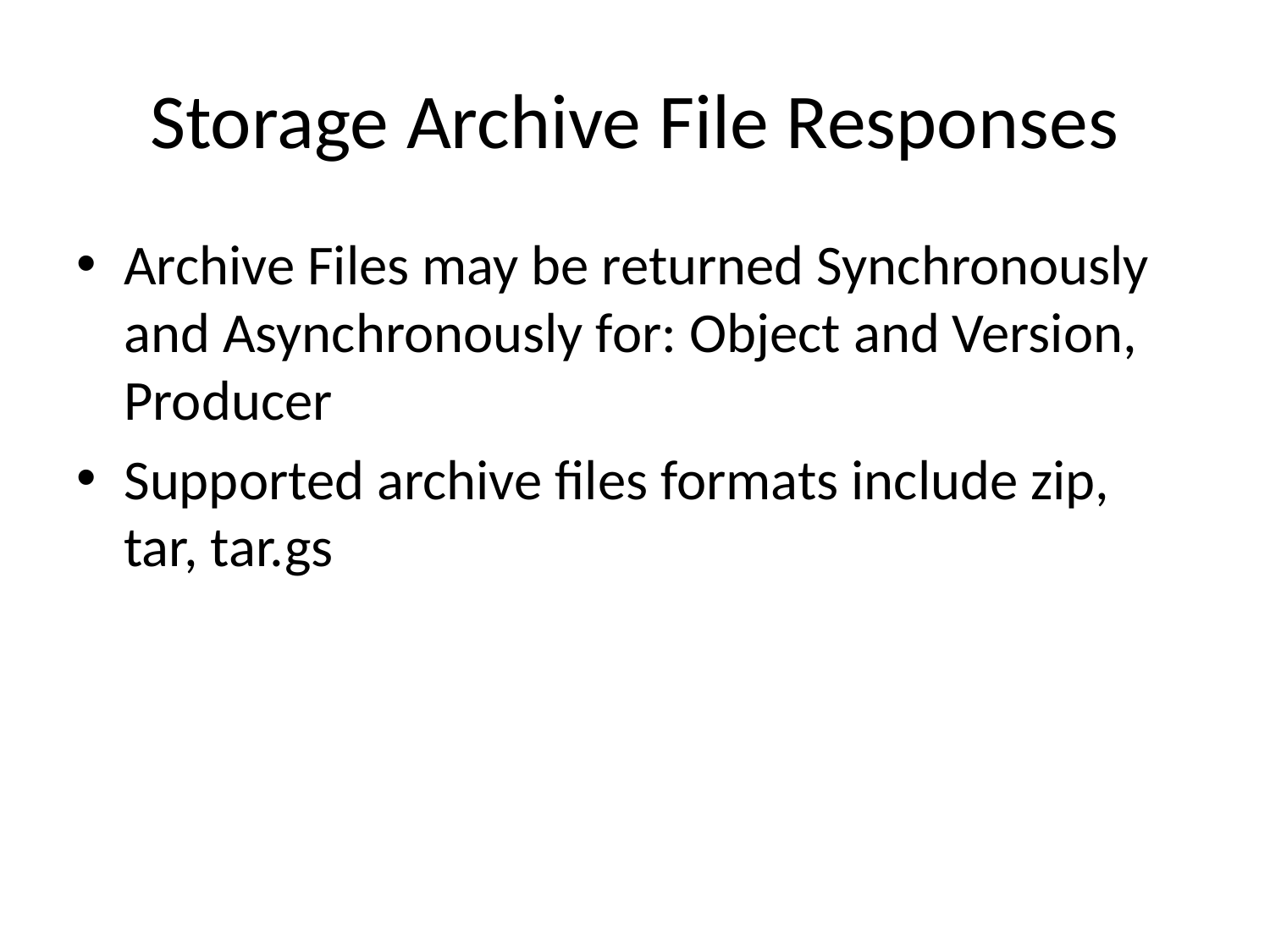

# Storage Archive File Responses
Archive Files may be returned Synchronously and Asynchronously for: Object and Version, Producer
Supported archive files formats include zip, tar, tar.gs